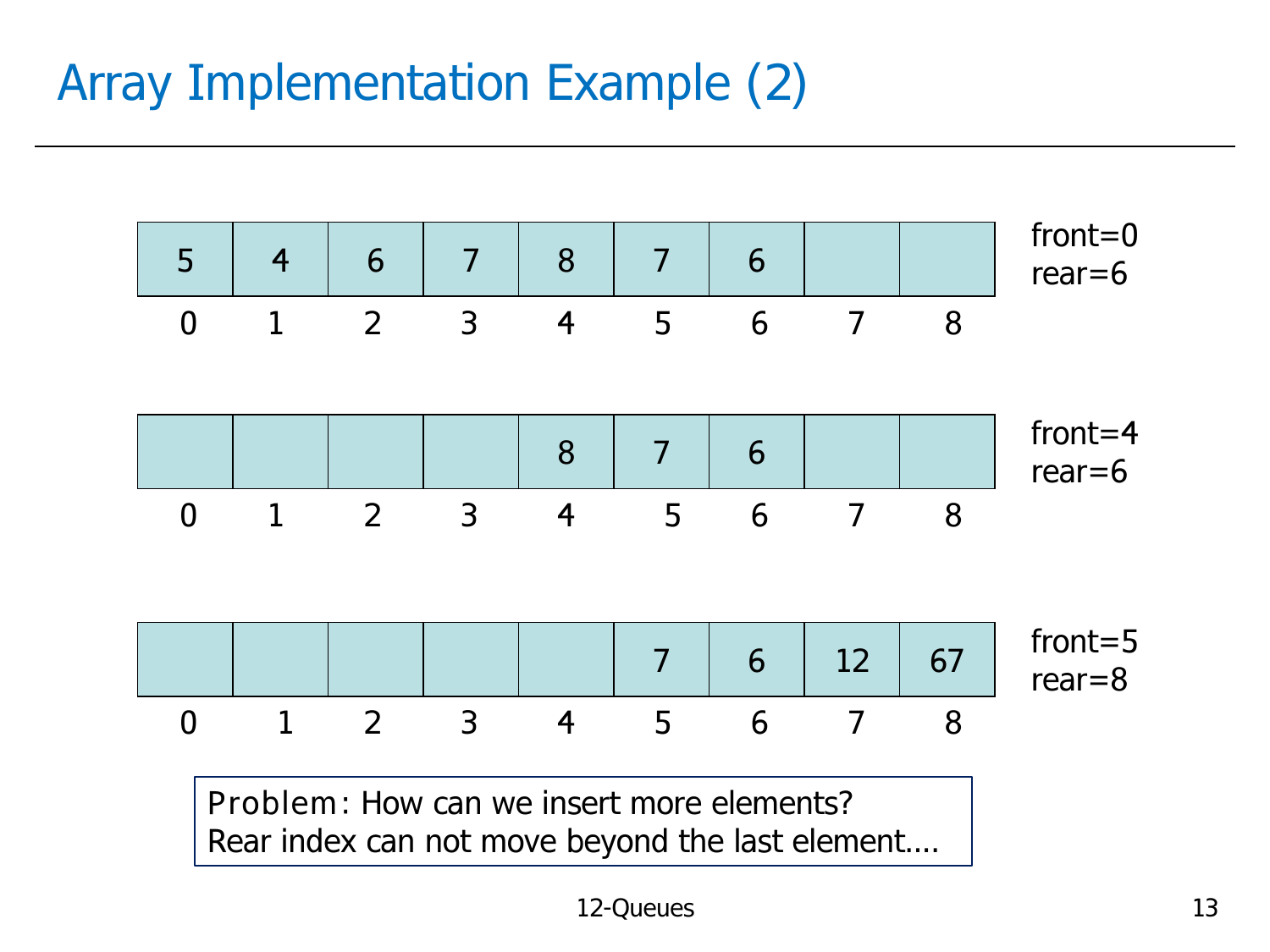

# Array Implementation Example (2)
front=0
rear=6
5
4
6
7
8
7
6

   0       1        2        3        4        5        6        7        8
front=4
rear=6

8
7
6

   0       1        2        3        4         5       6        7        8
front=5
rear=8

7
6
12
67
   0        1       2        3        4        5        6        7        8
Problem: How can we insert more elements?
Rear index can not move beyond the last element….
12-Queues
13